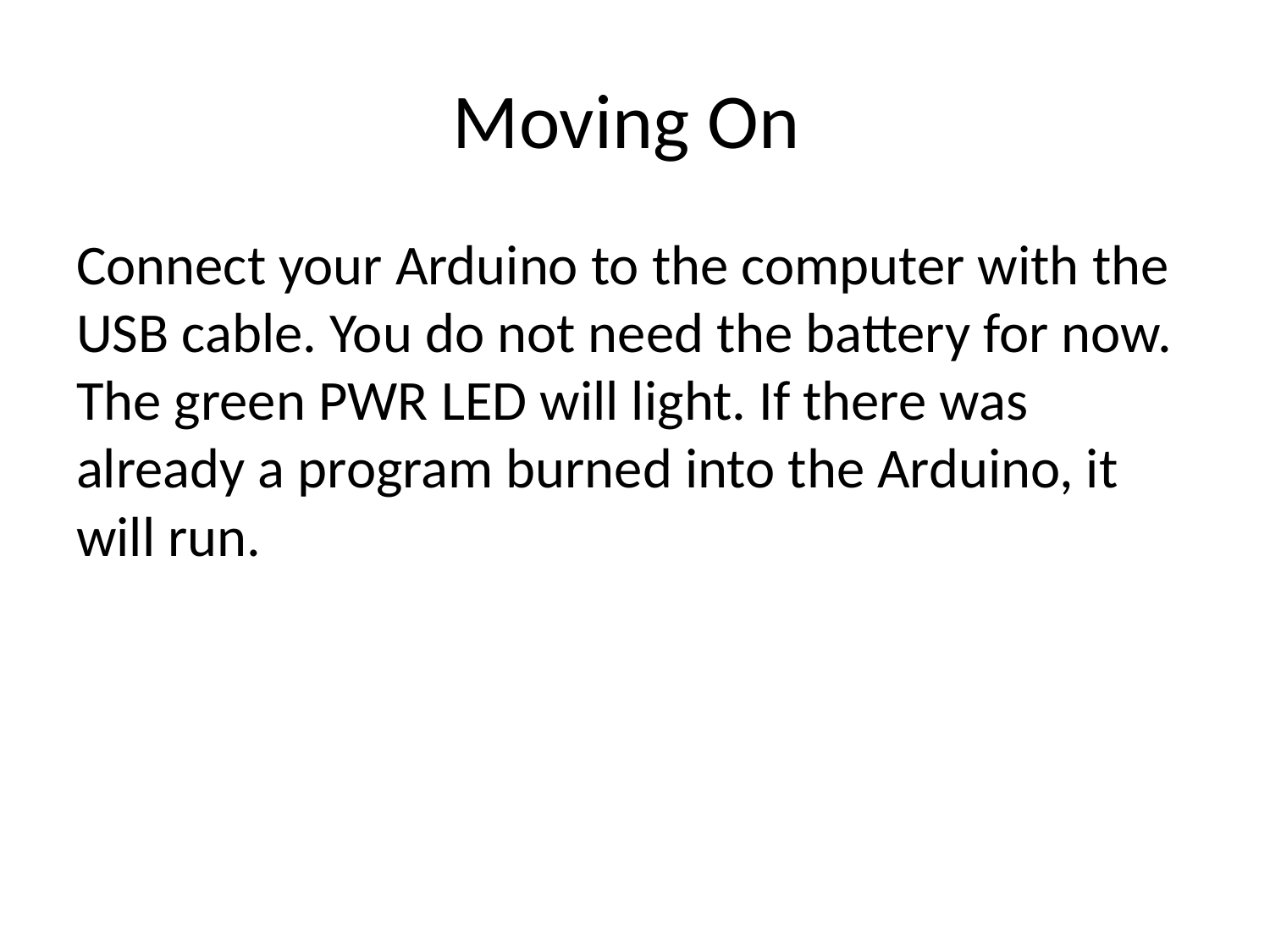

# Moving On
Connect your Arduino to the computer with the USB cable. You do not need the battery for now. The green PWR LED will light. If there was already a program burned into the Arduino, it will run.